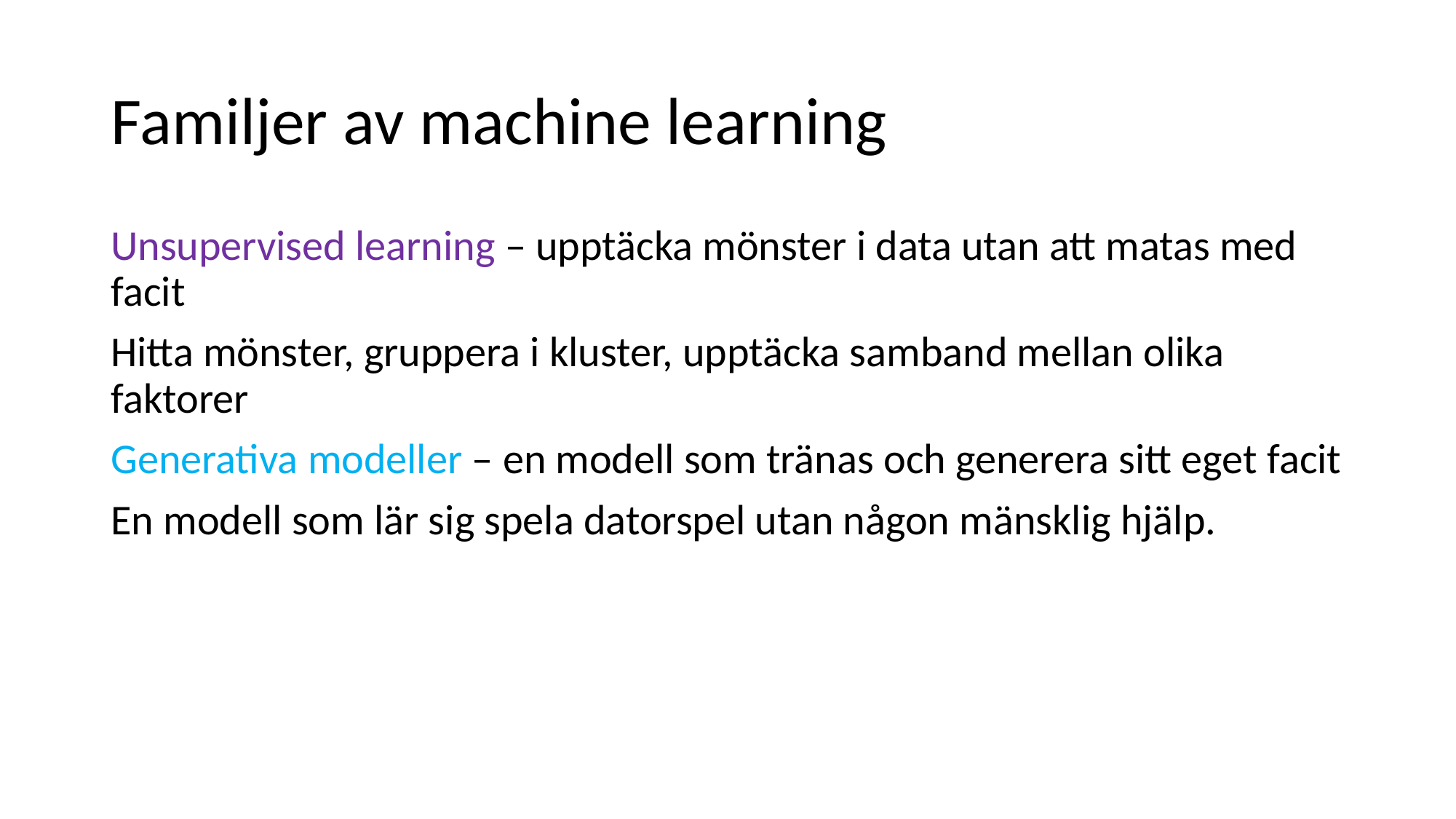

# Familjer av machine learning
Unsupervised learning – upptäcka mönster i data utan att matas med facit
Hitta mönster, gruppera i kluster, upptäcka samband mellan olika faktorer
Generativa modeller – en modell som tränas och generera sitt eget facit
En modell som lär sig spela datorspel utan någon mänsklig hjälp.